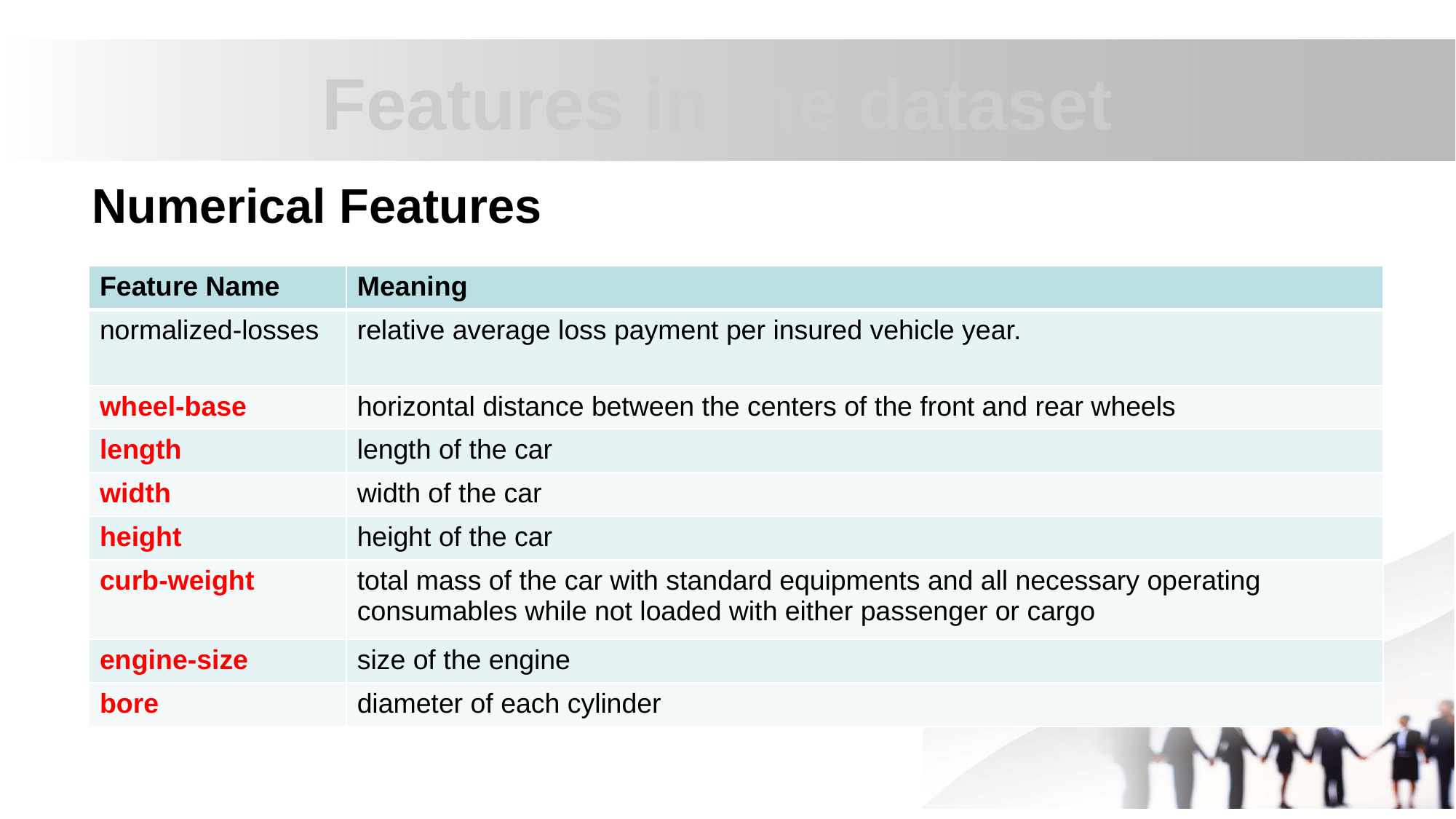

# Features in the dataset
Numerical Features

| Feature Name | Meaning |
| --- | --- |
| normalized-losses | relative average loss payment per insured vehicle year. |
| wheel-base | horizontal distance between the centers of the front and rear wheels |
| length | length of the car |
| width | width of the car |
| height | height of the car |
| curb-weight | total mass of the car with standard equipments and all necessary operating consumables while not loaded with either passenger or cargo |
| engine-size | size of the engine |
| bore | diameter of each cylinder |